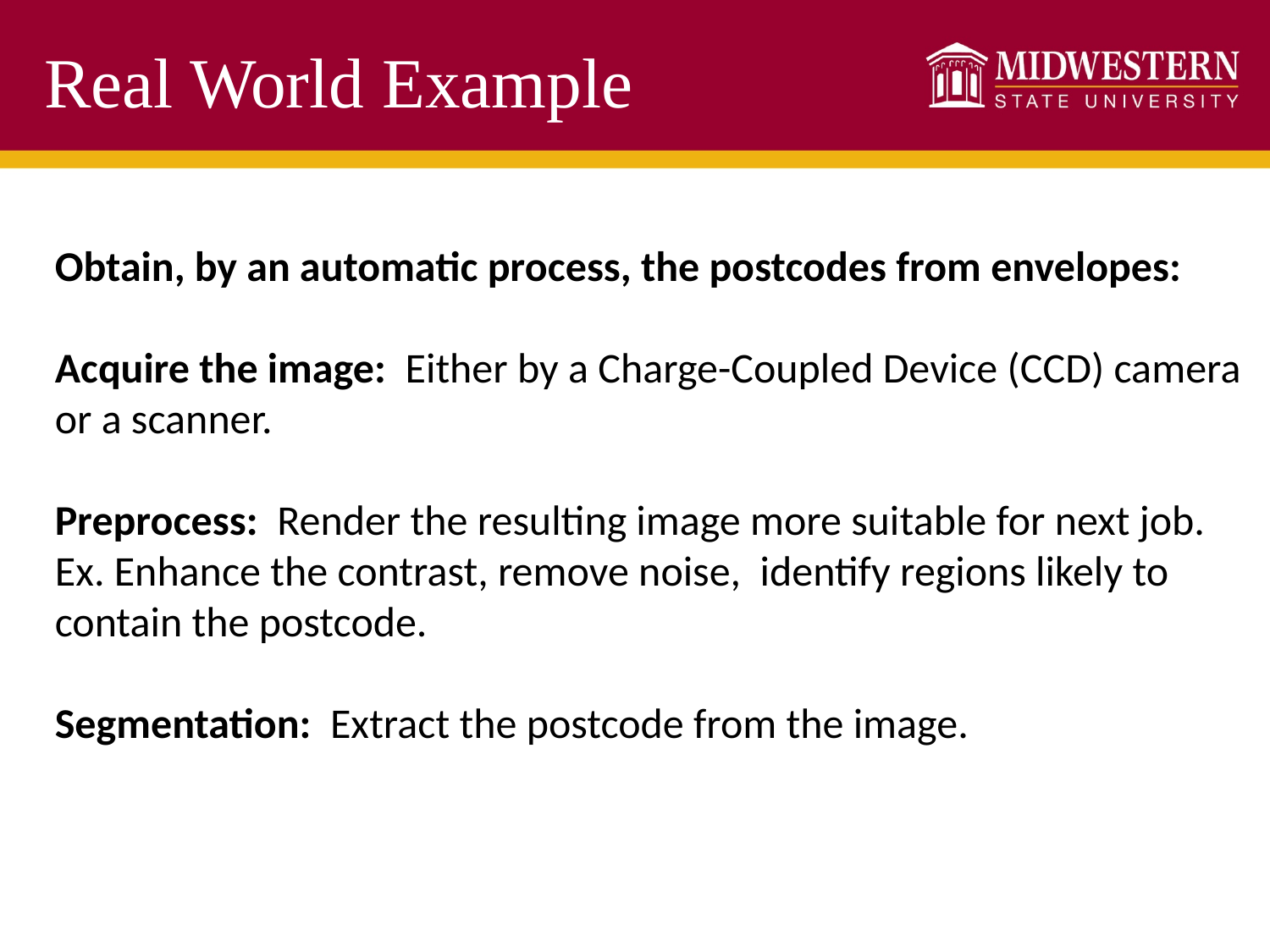

# Real World Example
Obtain, by an automatic process, the postcodes from envelopes:

Acquire the image:  Either by a Charge-Coupled Device (CCD) camera or a scanner.

Preprocess:  Render the resulting image more suitable for next job. Ex. Enhance the contrast, remove noise,  identify regions likely to contain the postcode.

Segmentation:  Extract the postcode from the image.